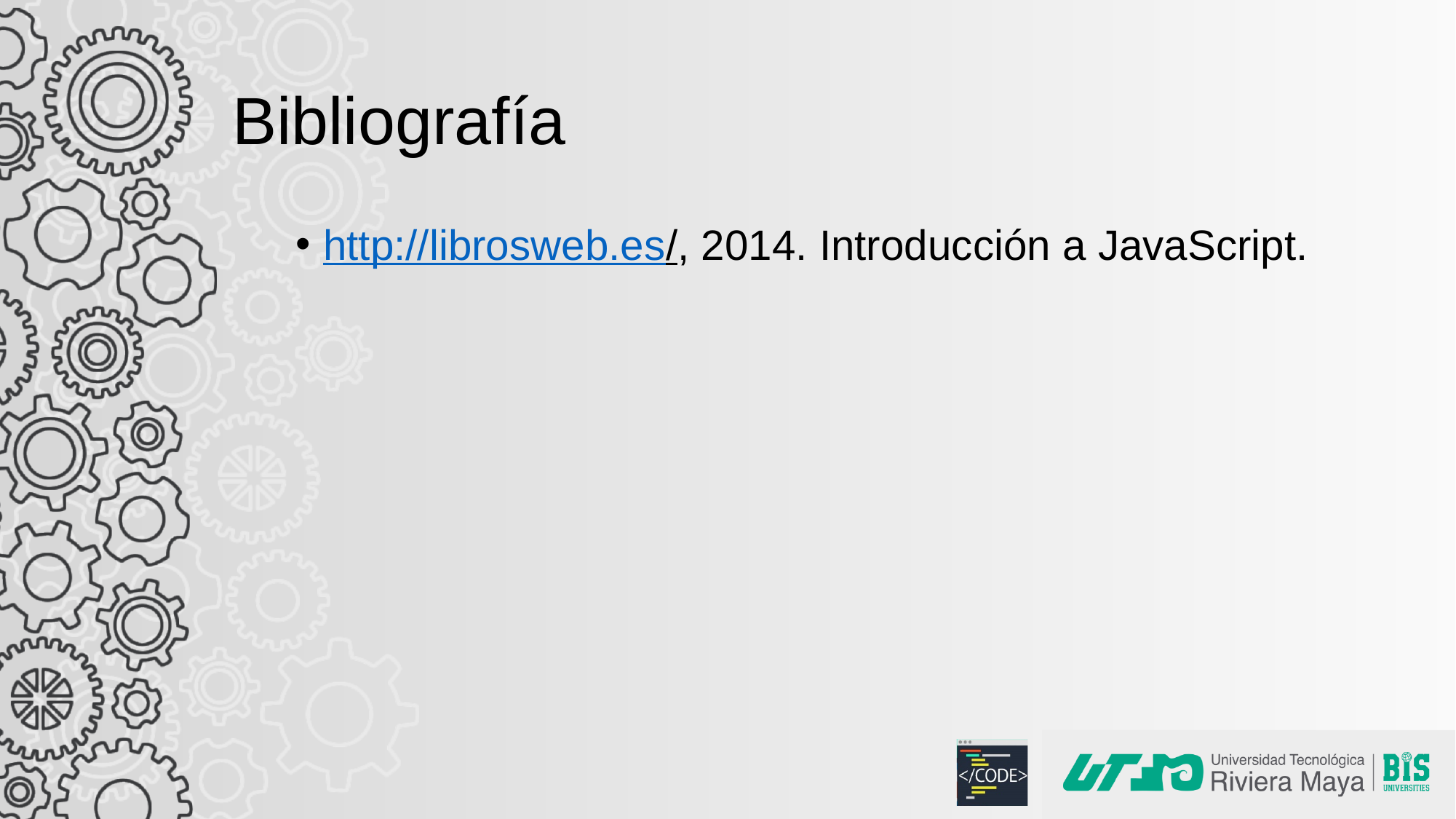

# Bibliografía
http://librosweb.es/, 2014. Introducción a JavaScript.